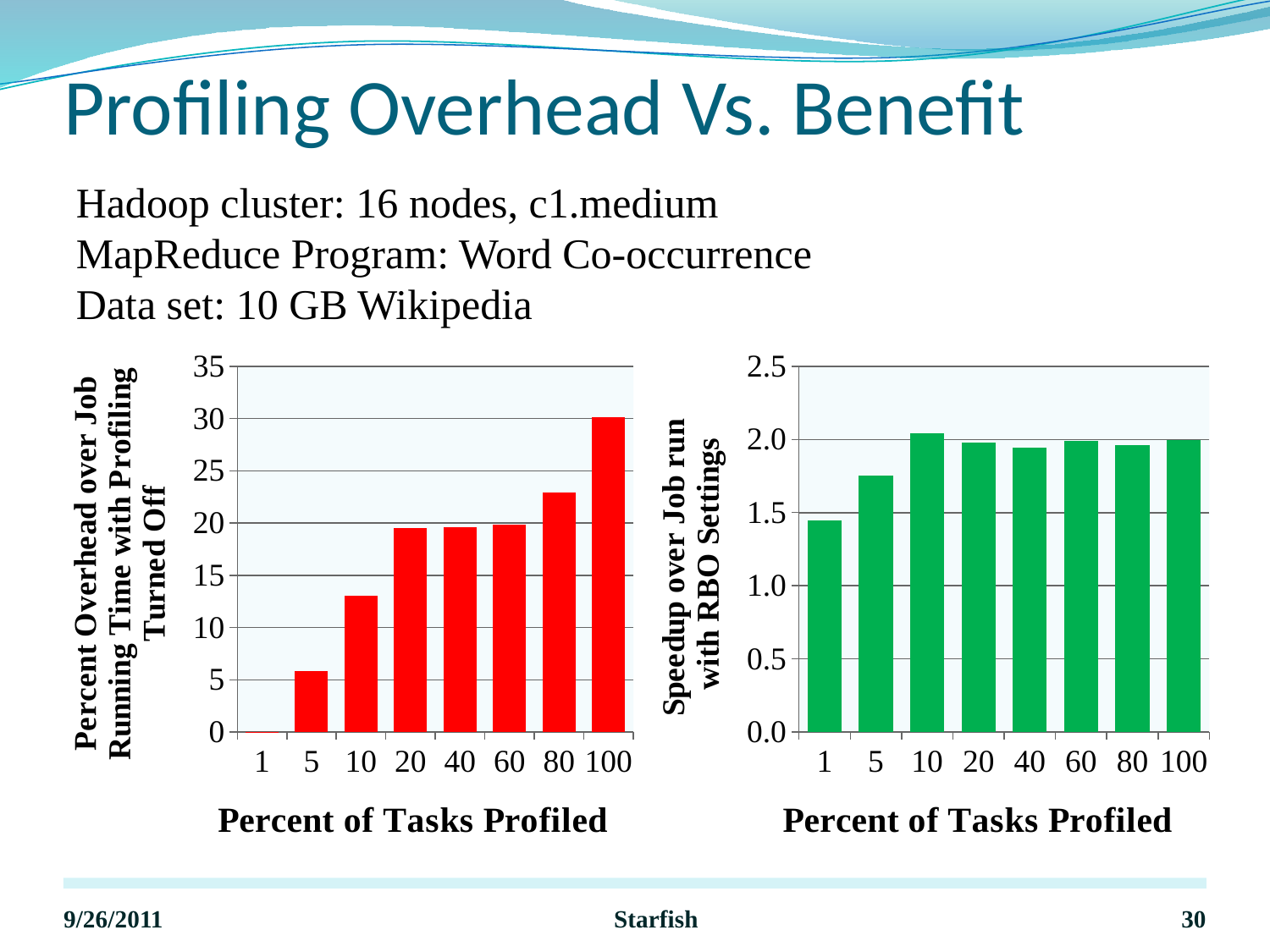

# Profiling Overhead Vs. Benefit
Hadoop cluster: 16 nodes, c1.medium
MapReduce Program: Word Co-occurrence
Data set: 10 GB Wikipedia

### Chart

| Category | Profiling Overhead |
|---|---|
| 1.0 | 0.024455935873962 |
| 5.0 | 5.81689261591631 |
| 10.0 | 13.06944520422325 |
| 20.0 | 19.51953739666563 |
| 40.0 | 19.64149528740552 |
| 60.0 | 19.82885671717676 |
| 80.0 | 22.90330573459517 |
| 100.0 | 30.10984254882325 |

### Chart

| Category | Profiling Benefit |
|---|---|
| 1.0 | 1.447105983794493 |
| 5.0 | 1.75553314152504 |
| 10.0 | 2.040797319210107 |
| 20.0 | 1.976214510362459 |
| 40.0 | 1.945030500805996 |
| 60.0 | 1.98749468837159 |
| 80.0 | 1.962758709090666 |
| 100.0 | 1.996131074779052 |
9/26/2011
Starfish
30